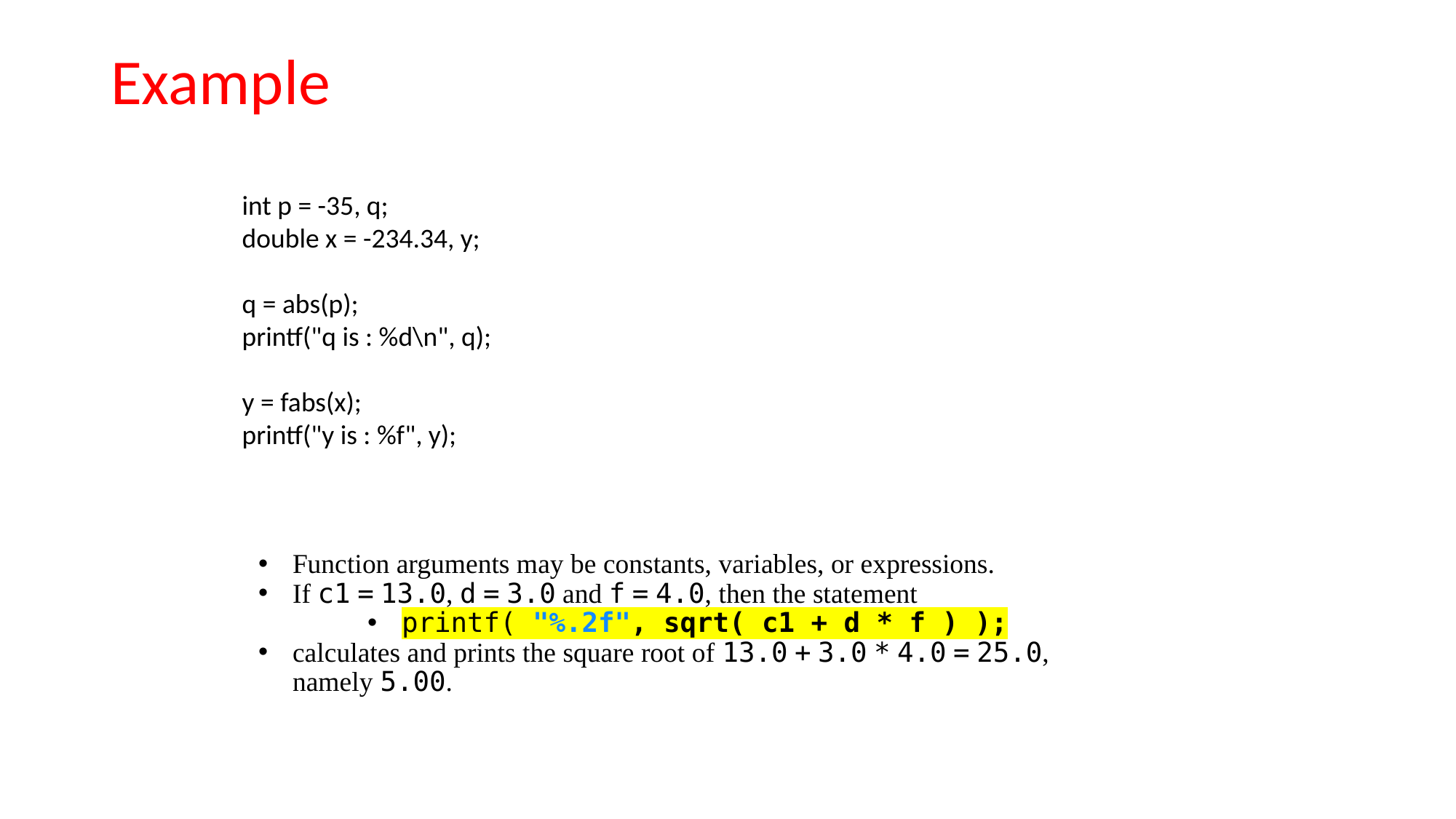

Example
    int p = -35, q;
    double x = -234.34, y;

    q = abs(p);
    printf("q is : %d\n", q);

    y = fabs(x);
    printf("y is : %f", y);
Function arguments may be constants, variables, or expressions.
If c1 = 13.0, d = 3.0 and f = 4.0, then the statement
printf( "%.2f", sqrt( c1 + d * f ) );
calculates and prints the square root of 13.0 + 3.0 * 4.0 = 25.0, namely 5.00.